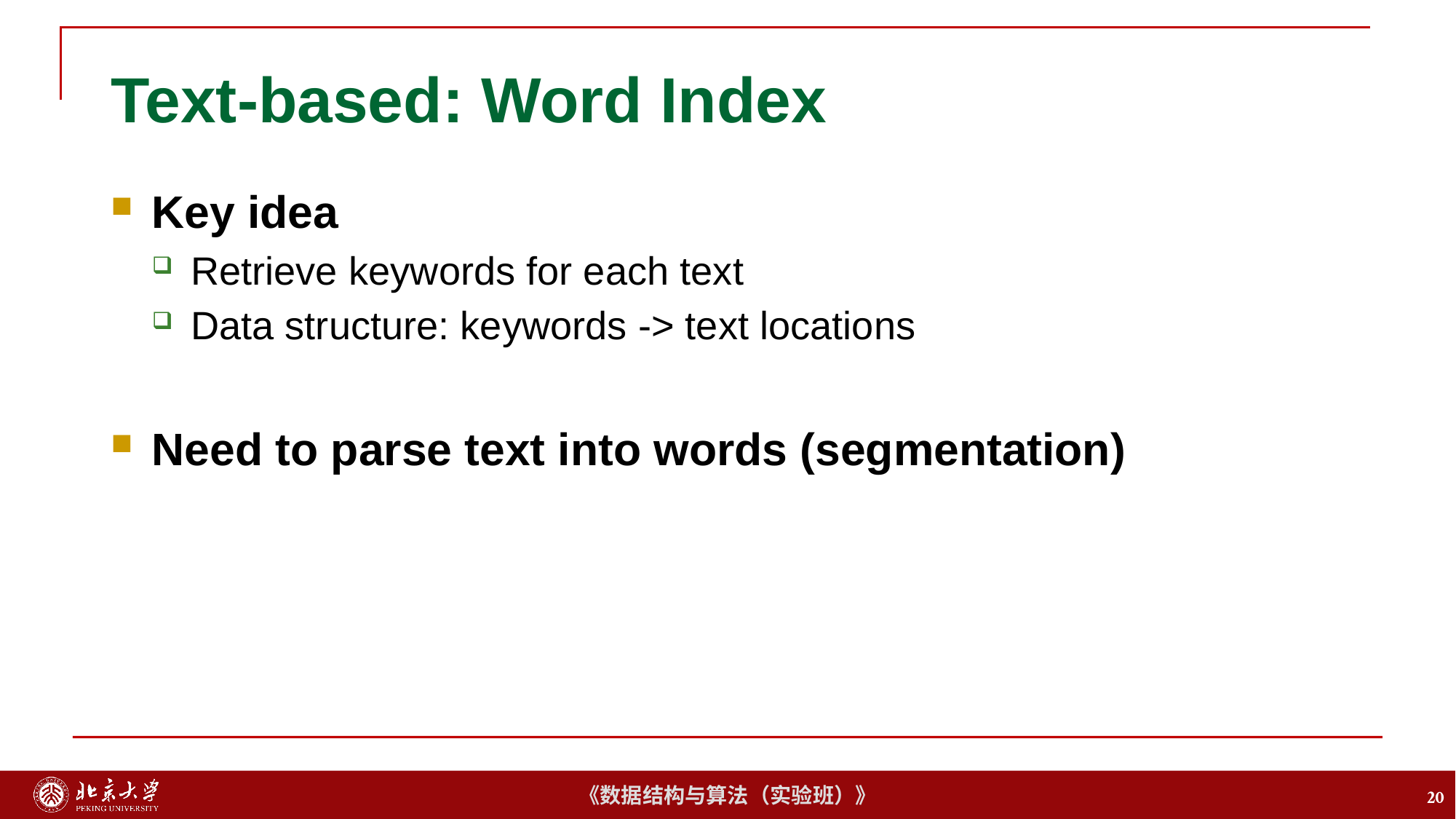

# Text-based: Word Index
Key idea
Retrieve keywords for each text
Data structure: keywords -> text locations

Need to parse text into words (segmentation)
20